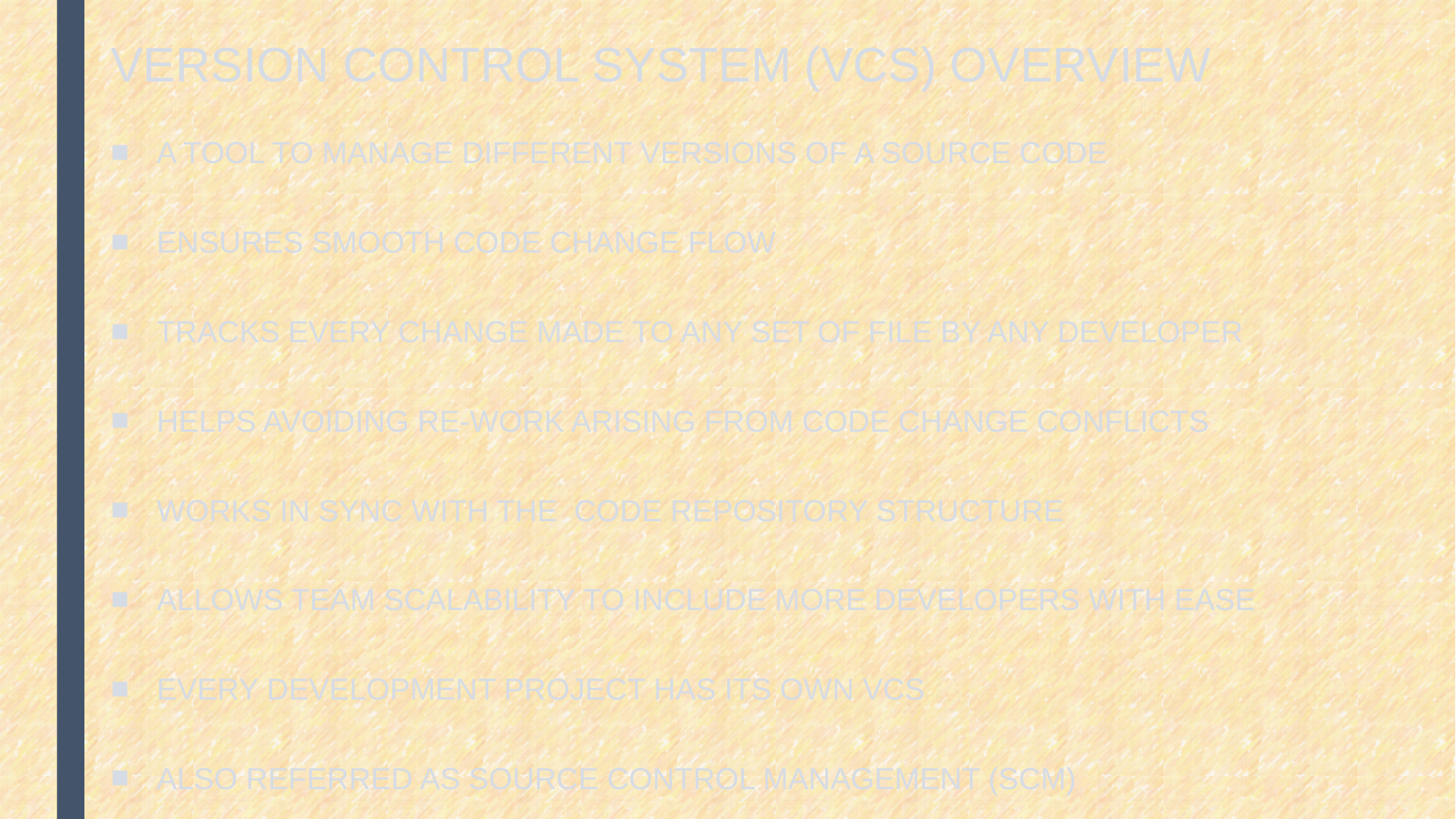

# VERSION CONTROL SYSTEM (VCS) OVERVIEW
A tool to manage different versions of a source code

Ensures smooth code change flow

Tracks every change made to any set of file by any developer

Helps avoiding re-work arising from code change conflicts

Works in sync with the  code repository structure

Allows team scalability to include more developers with ease

Every development project has its own VCS

Also referred as Source Control Management (SCM)